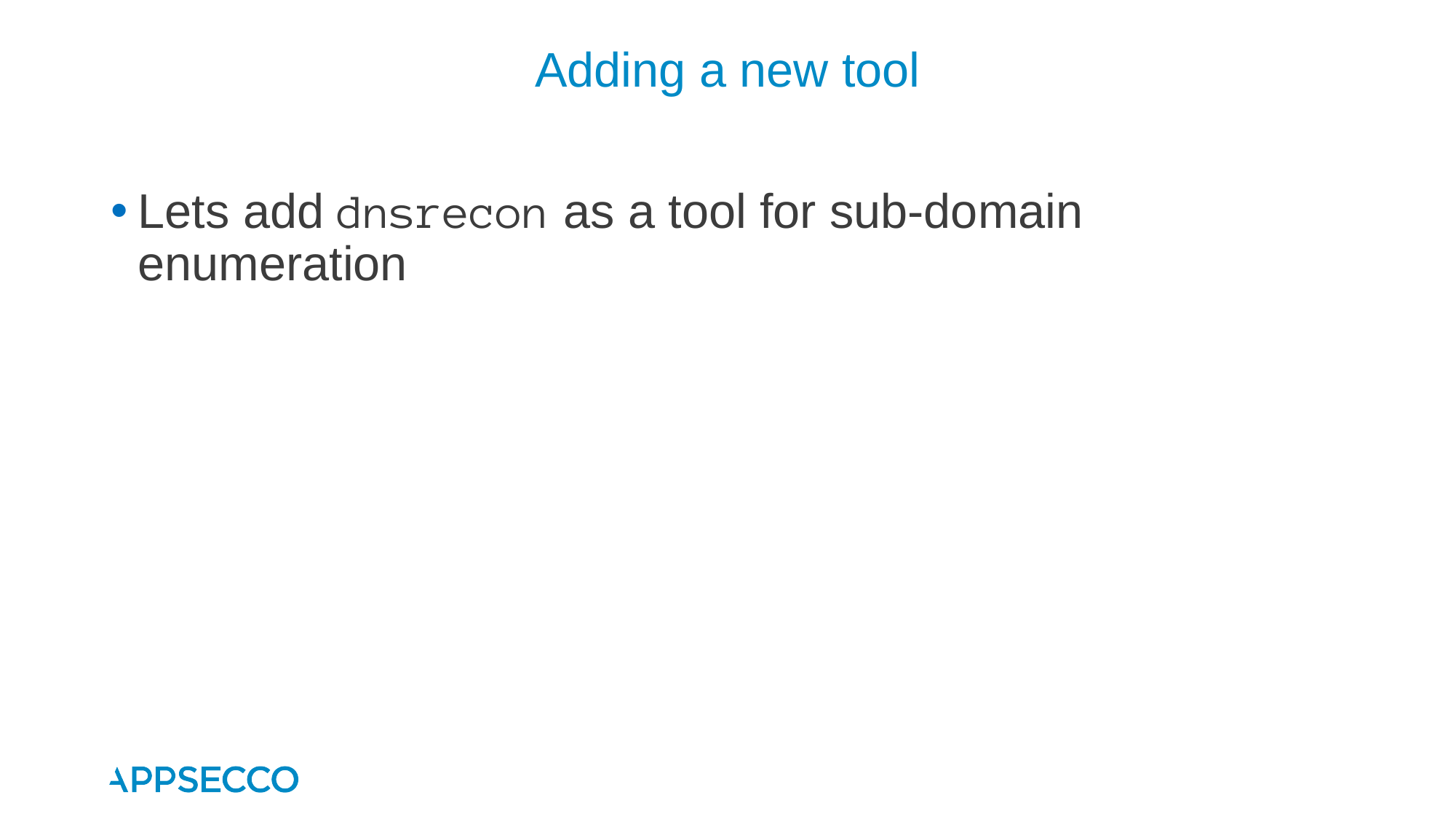

# Adding a new tool
Lets add dnsrecon as a tool for sub-domain enumeration